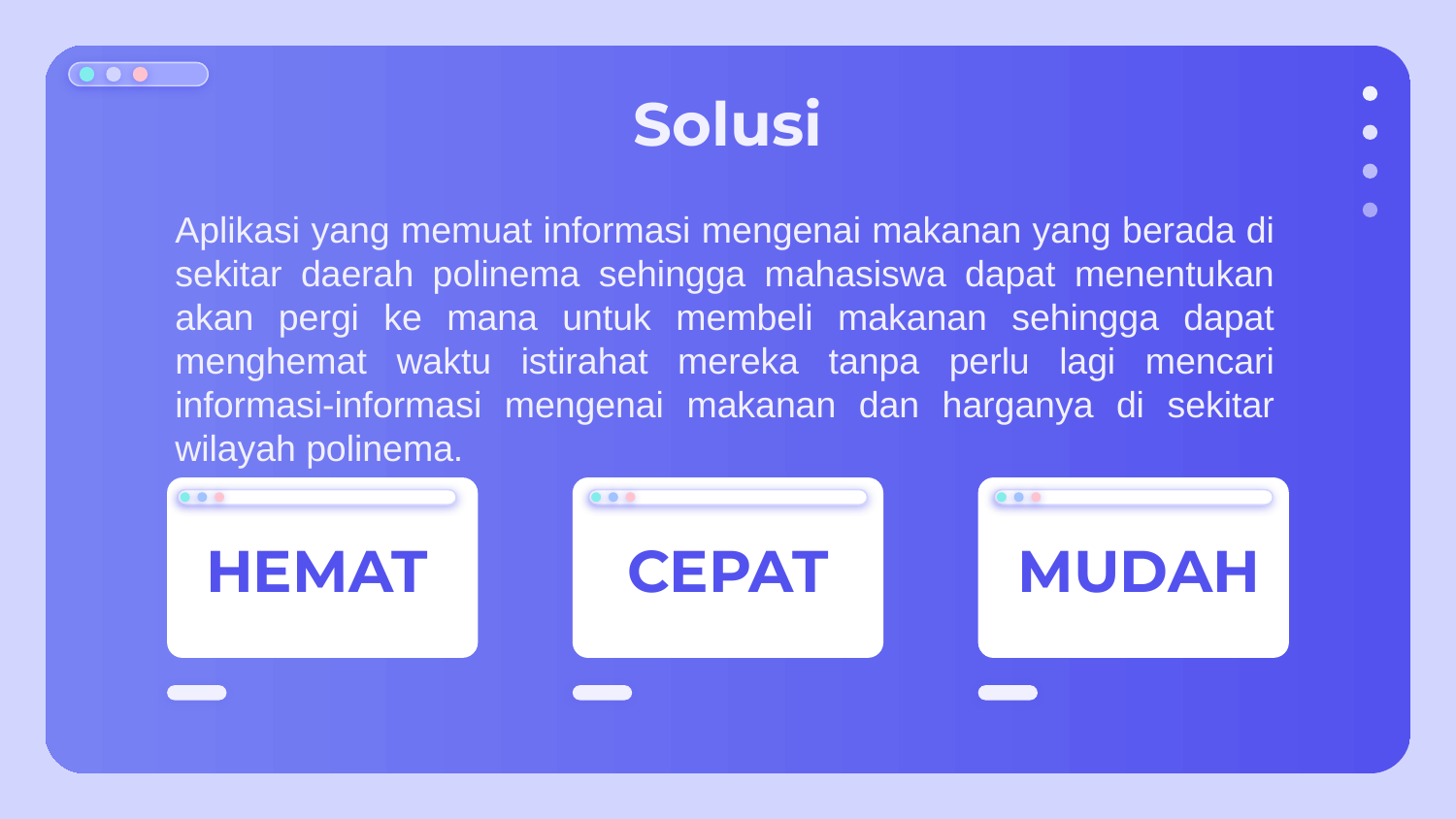

# Solusi
Aplikasi yang memuat informasi mengenai makanan yang berada di sekitar daerah polinema sehingga mahasiswa dapat menentukan akan pergi ke mana untuk membeli makanan sehingga dapat menghemat waktu istirahat mereka tanpa perlu lagi mencari informasi-informasi mengenai makanan dan harganya di sekitar wilayah polinema.

HEMAT
CEPAT
MUDAH